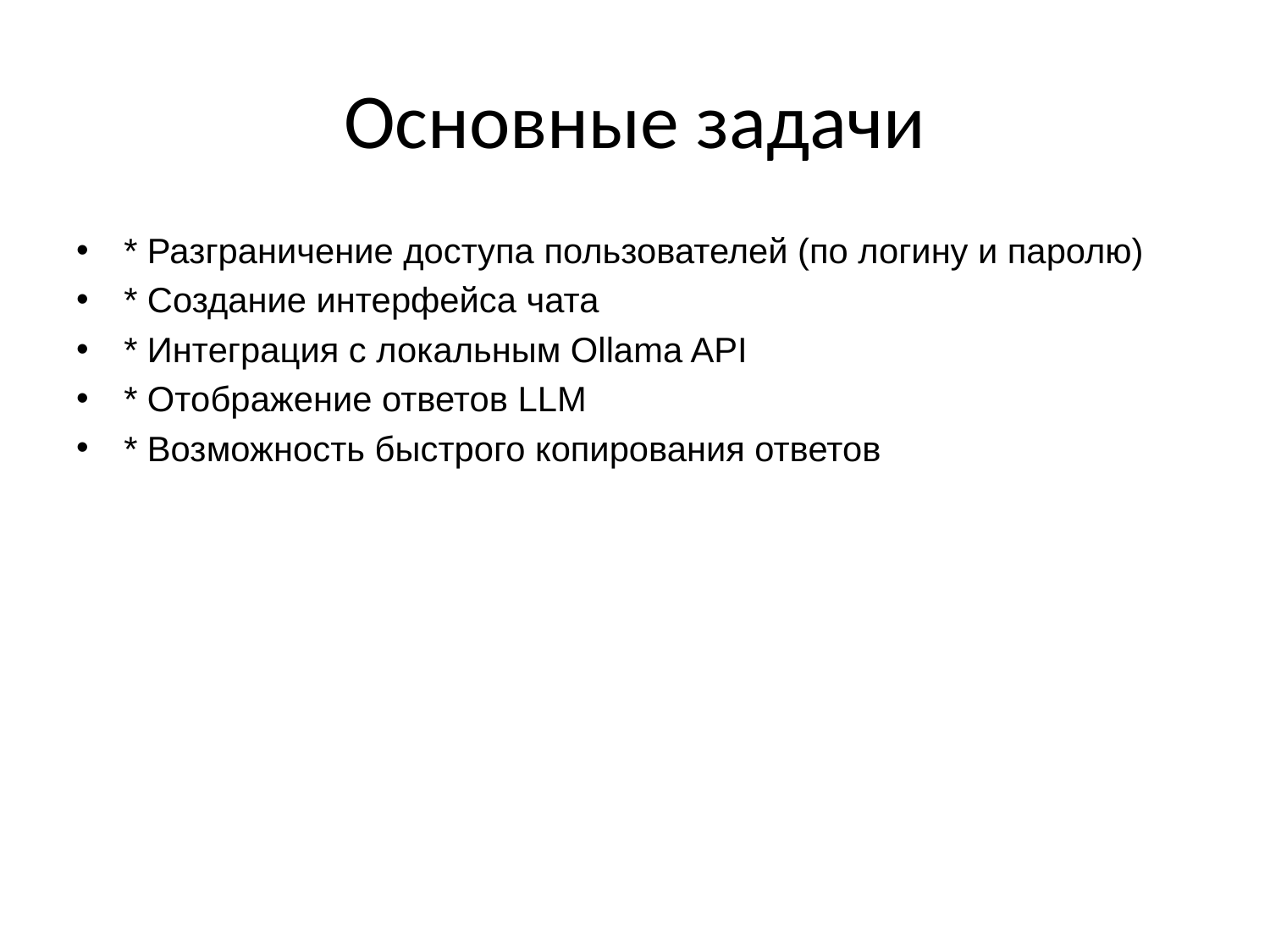

# Основные задачи
* Разграничение доступа пользователей (по логину и паролю)
* Создание интерфейса чата
* Интеграция с локальным Ollama API
* Отображение ответов LLM
* Возможность быстрого копирования ответов